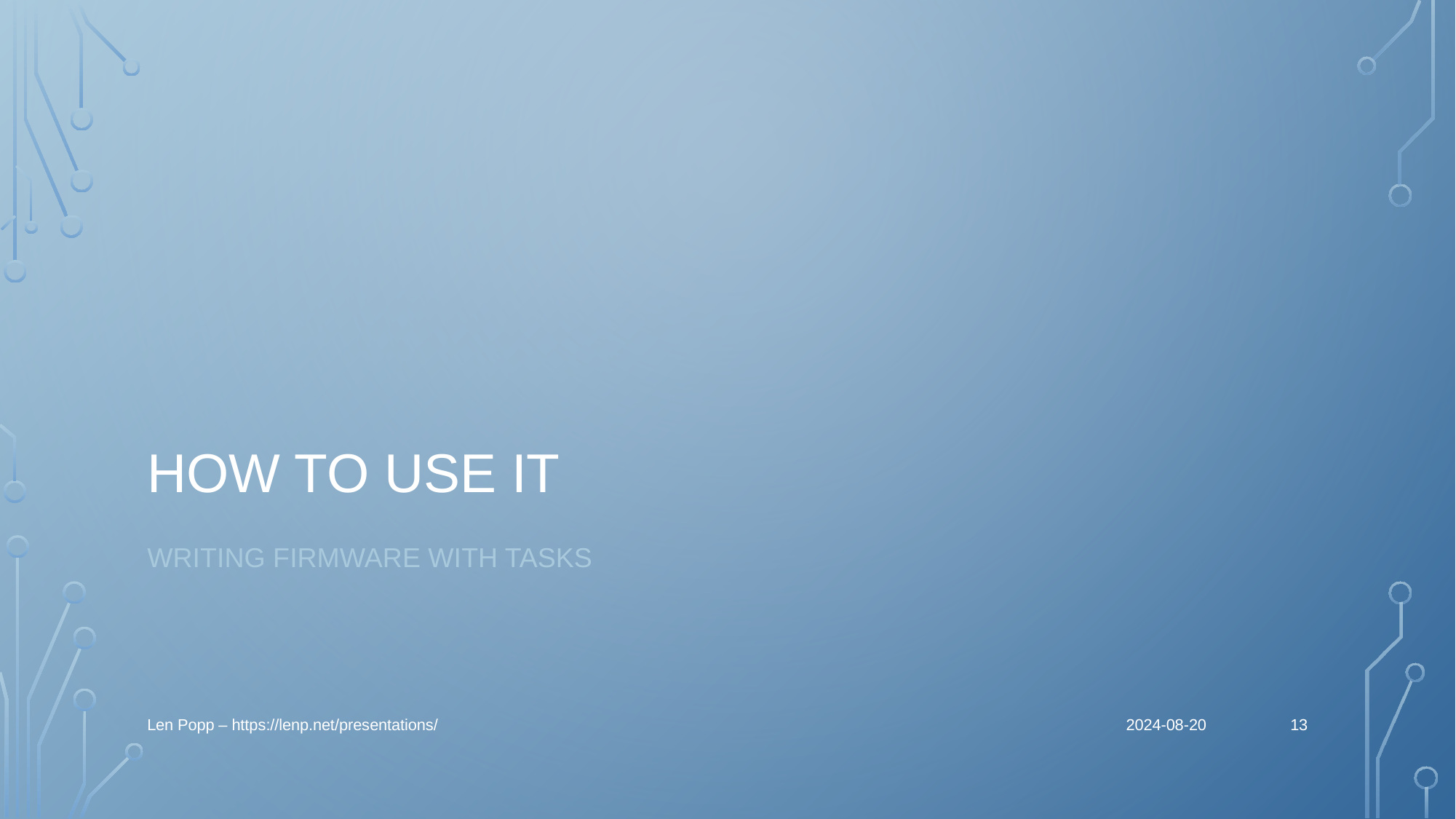

# How To Use It
Writing firmware with tasks
13
Len Popp – https://lenp.net/presentations/
2024-08-20